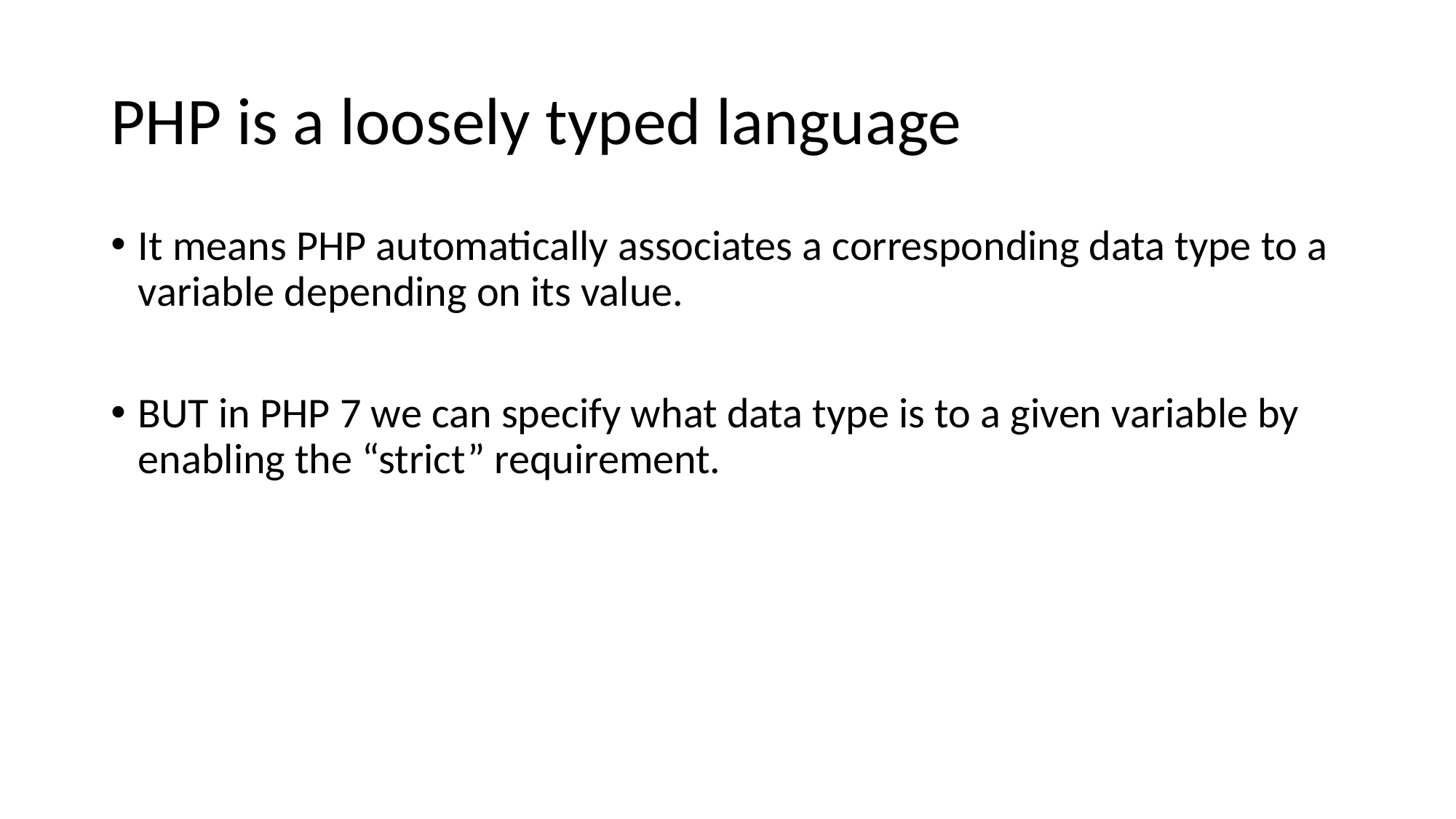

# PHP is a loosely typed language
It means PHP automatically associates a corresponding data type to a variable depending on its value.

BUT in PHP 7 we can specify what data type is to a given variable by enabling the “strict” requirement.